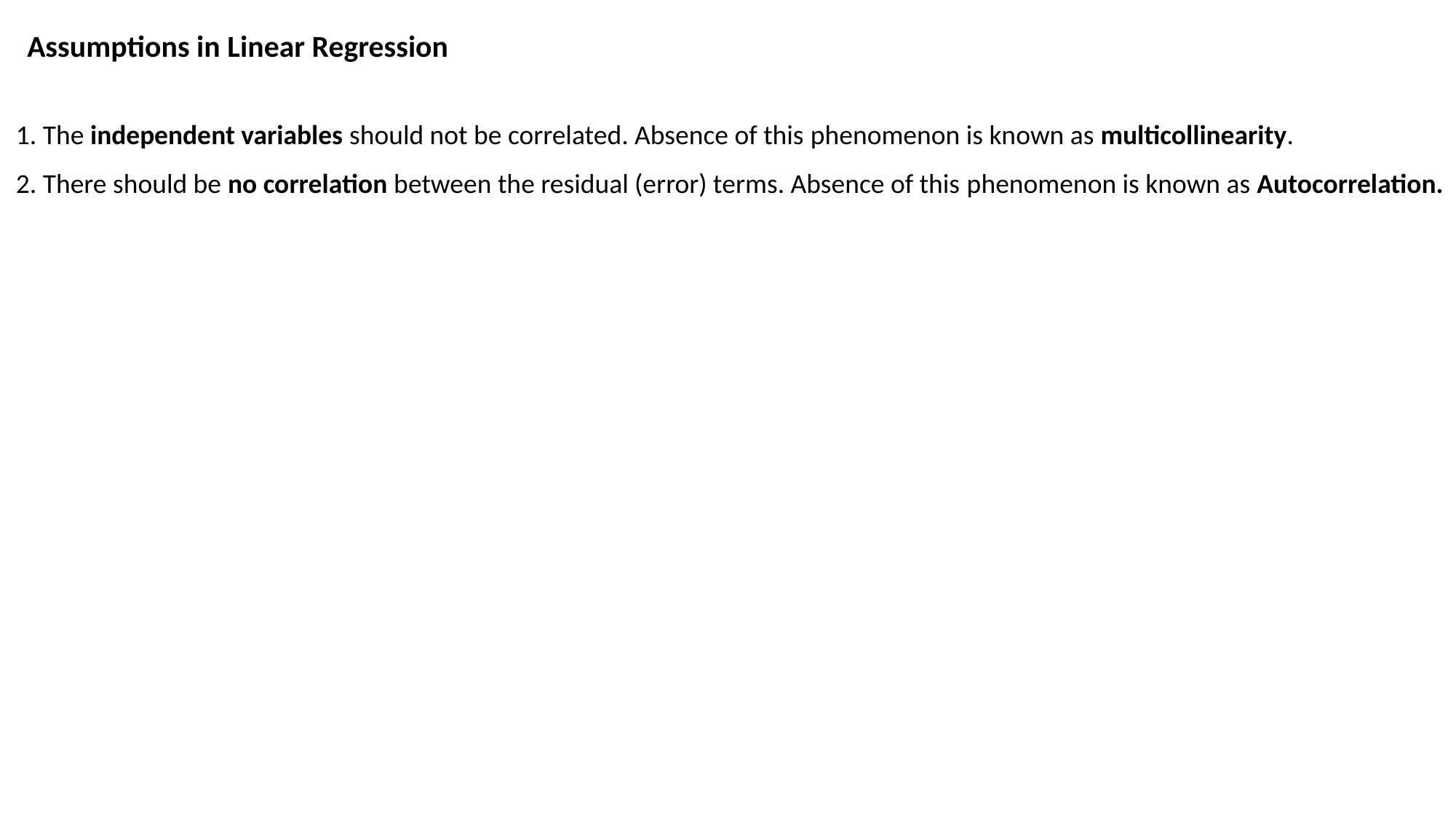

Assumptions in Linear Regression
1. The independent variables should not be correlated. Absence of this phenomenon is known as multicollinearity.
2. There should be no correlation between the residual (error) terms. Absence of this phenomenon is known as Autocorrelation.